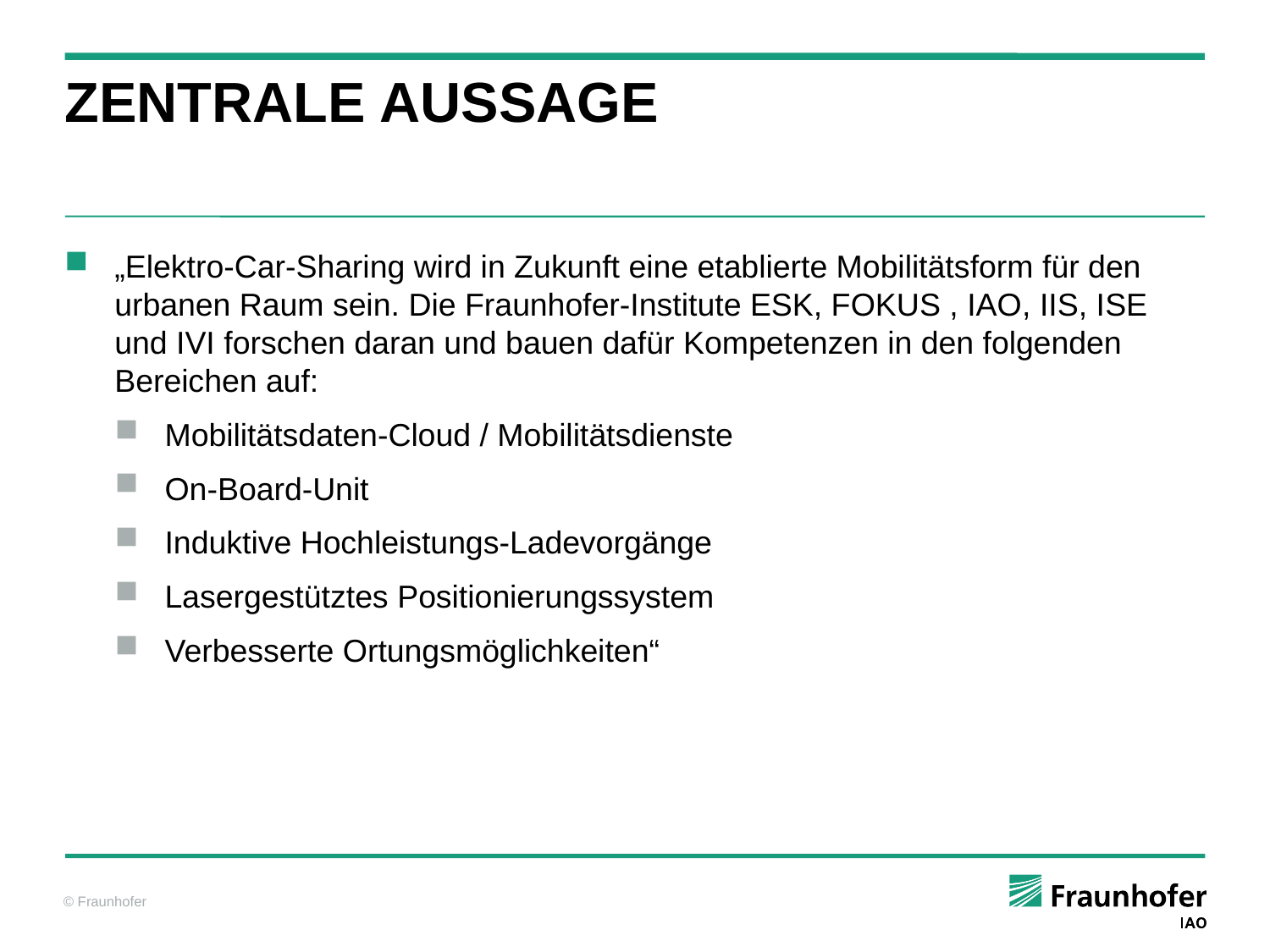

# Zentrale Aussage
„Elektro-Car-Sharing wird in Zukunft eine etablierte Mobilitätsform für den urbanen Raum sein. Die Fraunhofer-Institute ESK, FOKUS , IAO, IIS, ISE und IVI forschen daran und bauen dafür Kompetenzen in den folgenden Bereichen auf:
Mobilitätsdaten-Cloud / Mobilitätsdienste
On-Board-Unit
Induktive Hochleistungs-Ladevorgänge
Lasergestütztes Positionierungssystem
Verbesserte Ortungsmöglichkeiten“